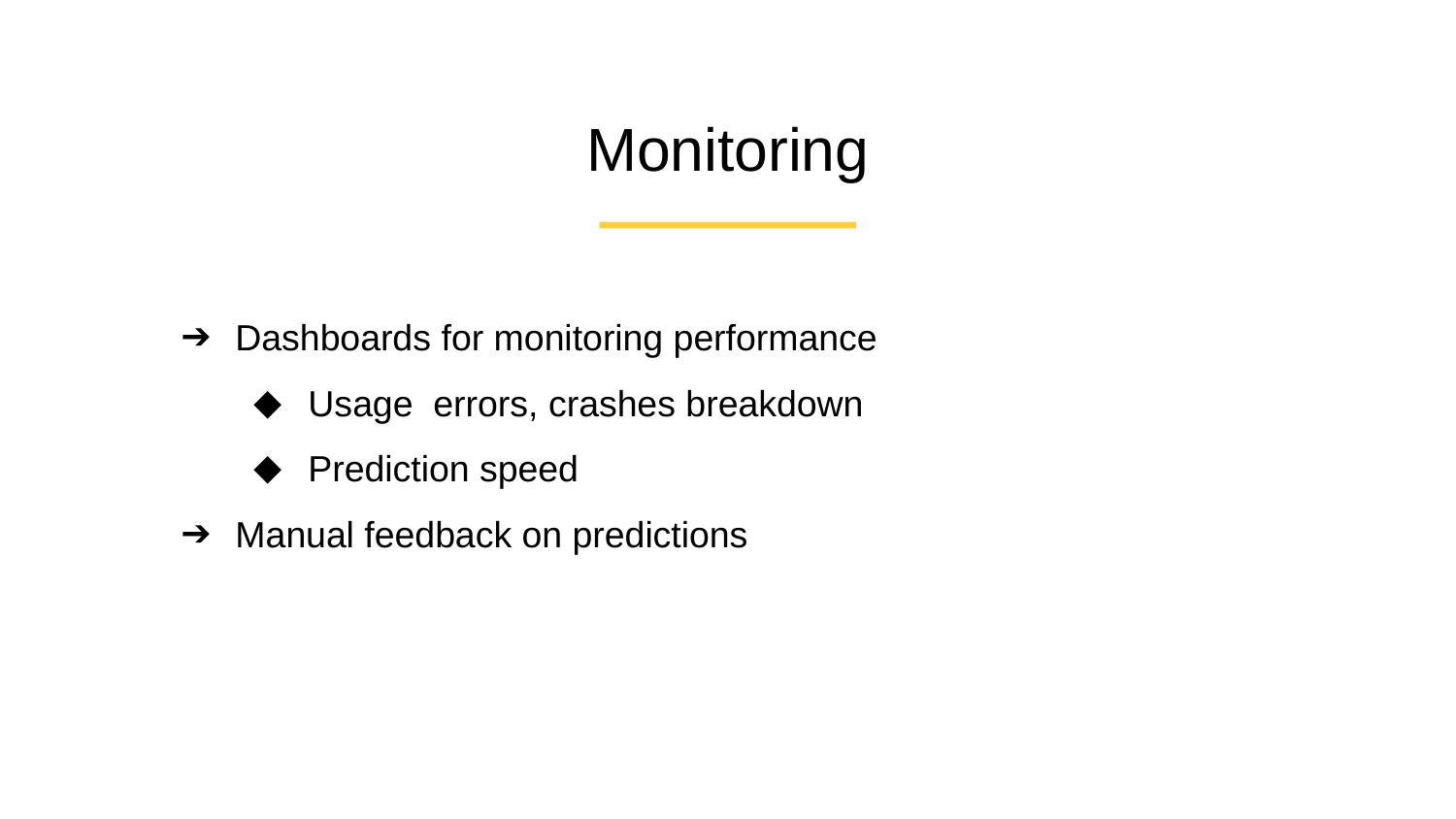

Monitoring

Dashboards for monitoring performance
Usage  errors, crashes breakdown
Prediction speed
Manual feedback on predictions